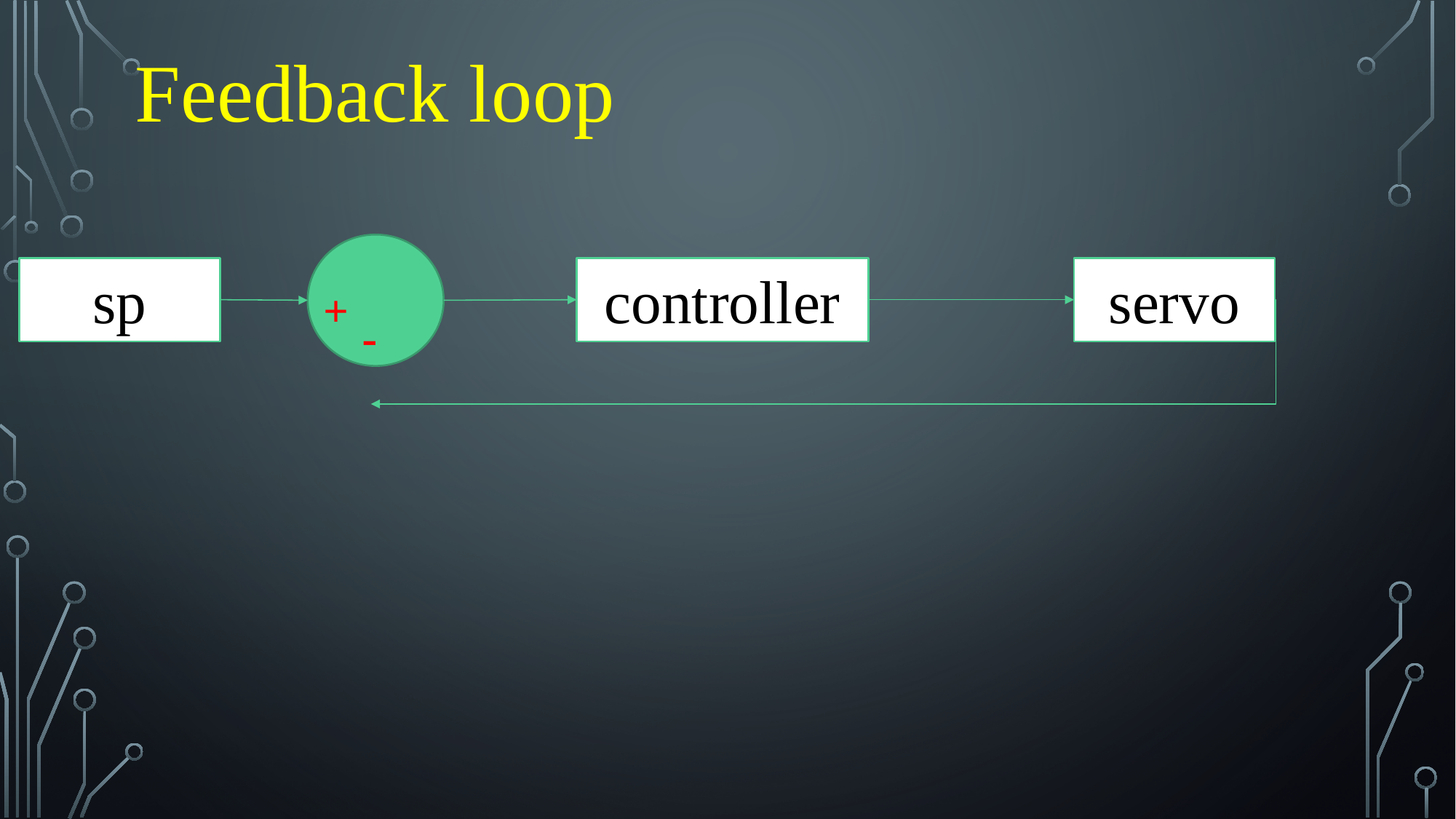

Feedback loop

sp
controller
servo
+
-